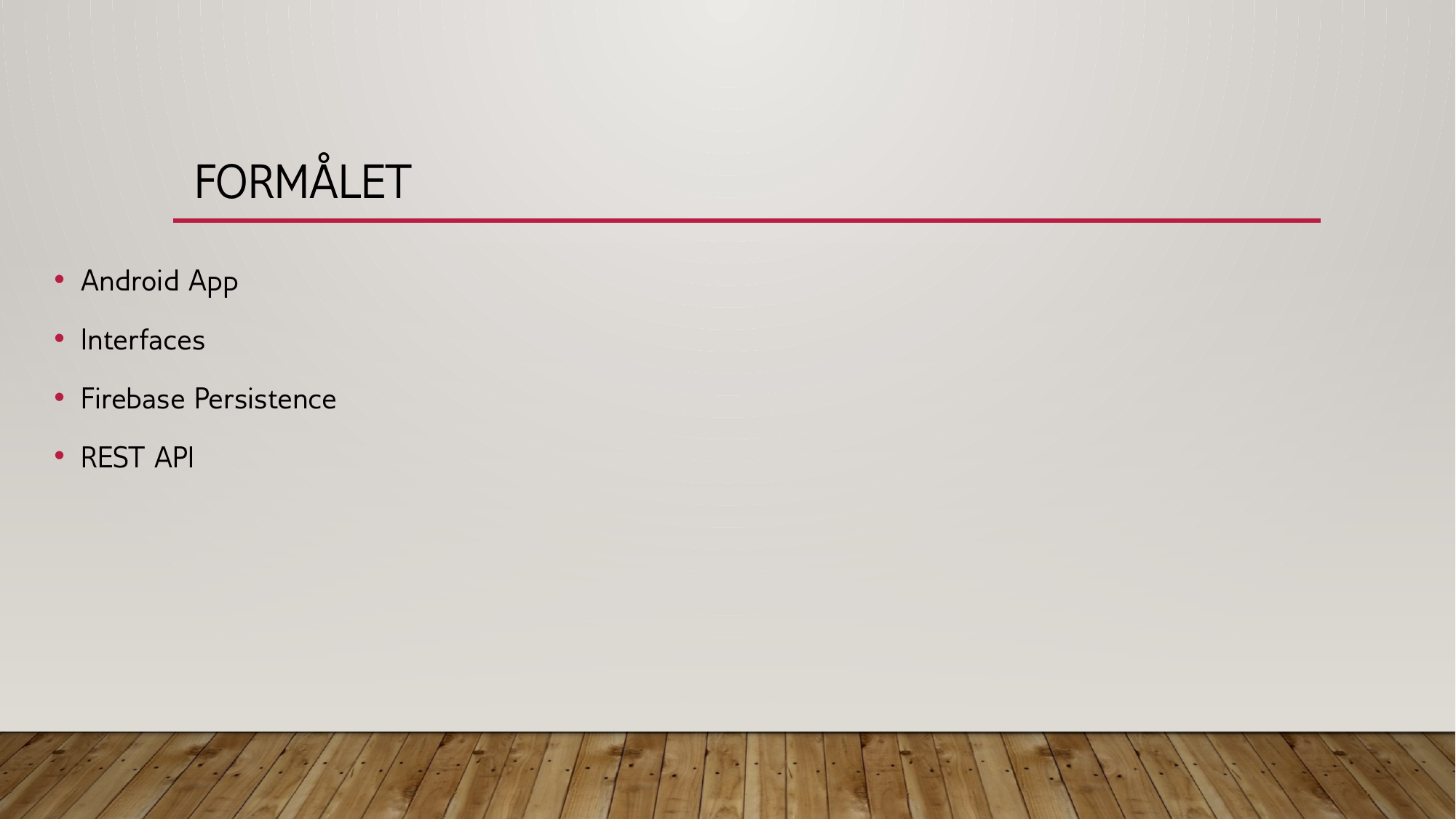

# Formålet
Android App
Interfaces
Firebase Persistence
REST API